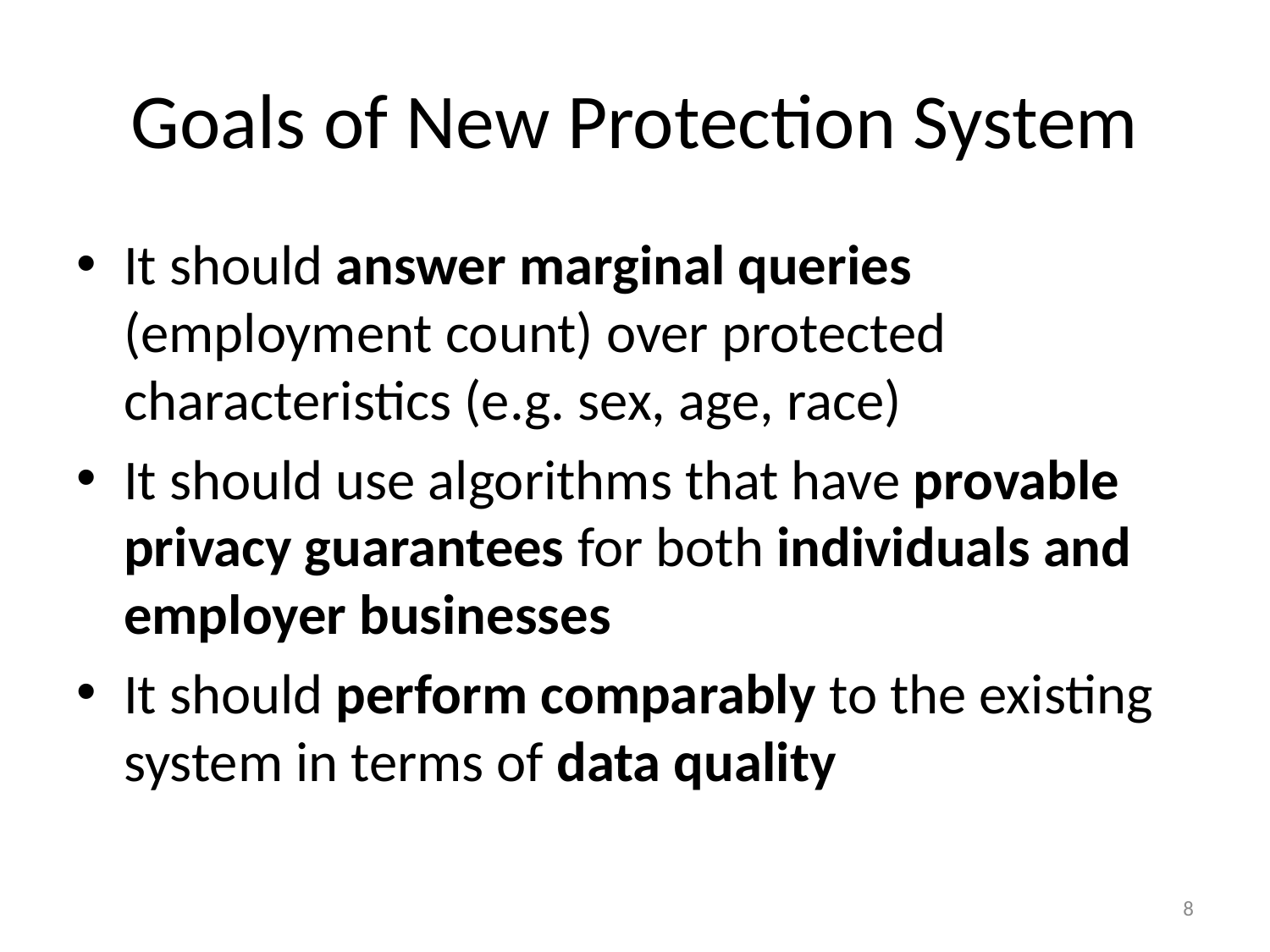

# Goals of New Protection System
It should answer marginal queries (employment count) over protected characteristics (e.g. sex, age, race)
It should use algorithms that have provable privacy guarantees for both individuals and employer businesses
It should perform comparably to the existing system in terms of data quality
8